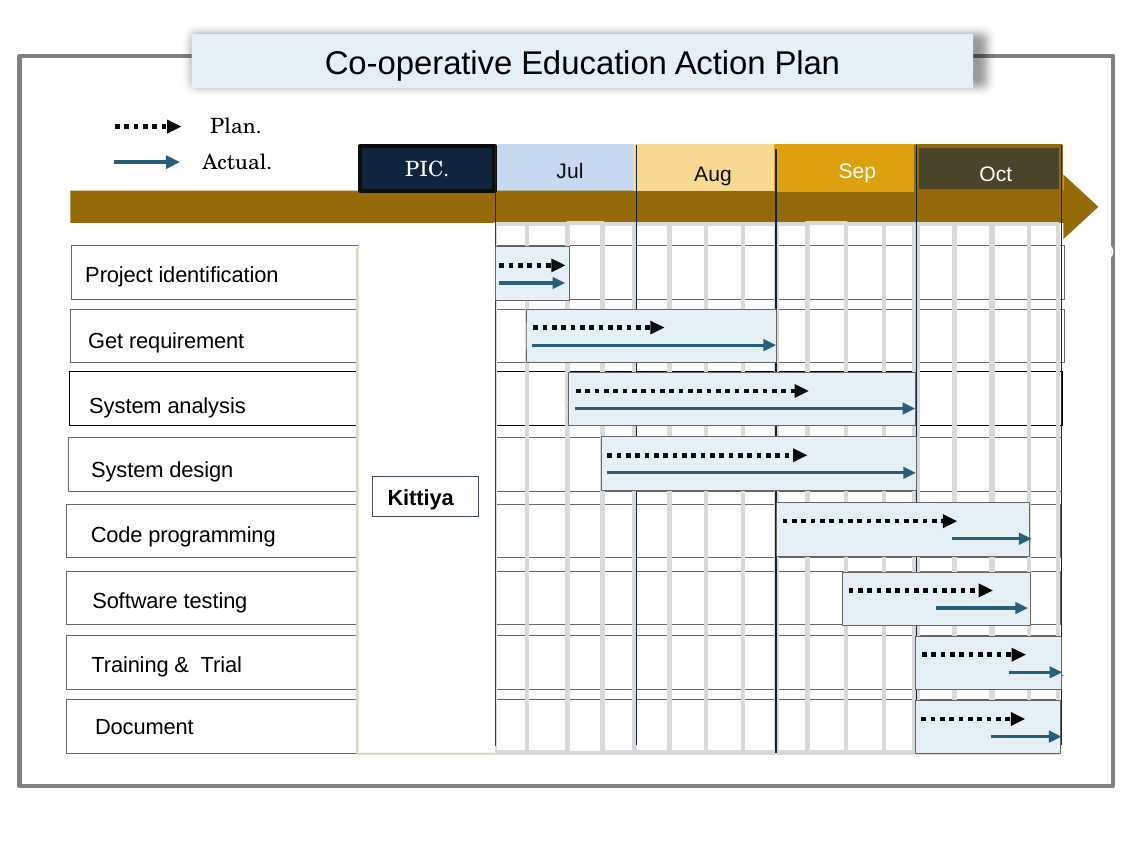

Co-operative Education Action Plan

Plan.
Actual.

PIC.

Sep
Jul
Oct
Aug

Oct

Project identification

Get requirement

System analysis

System design
Kittiya

Code programming

Software testing

Training &  Trial

Document